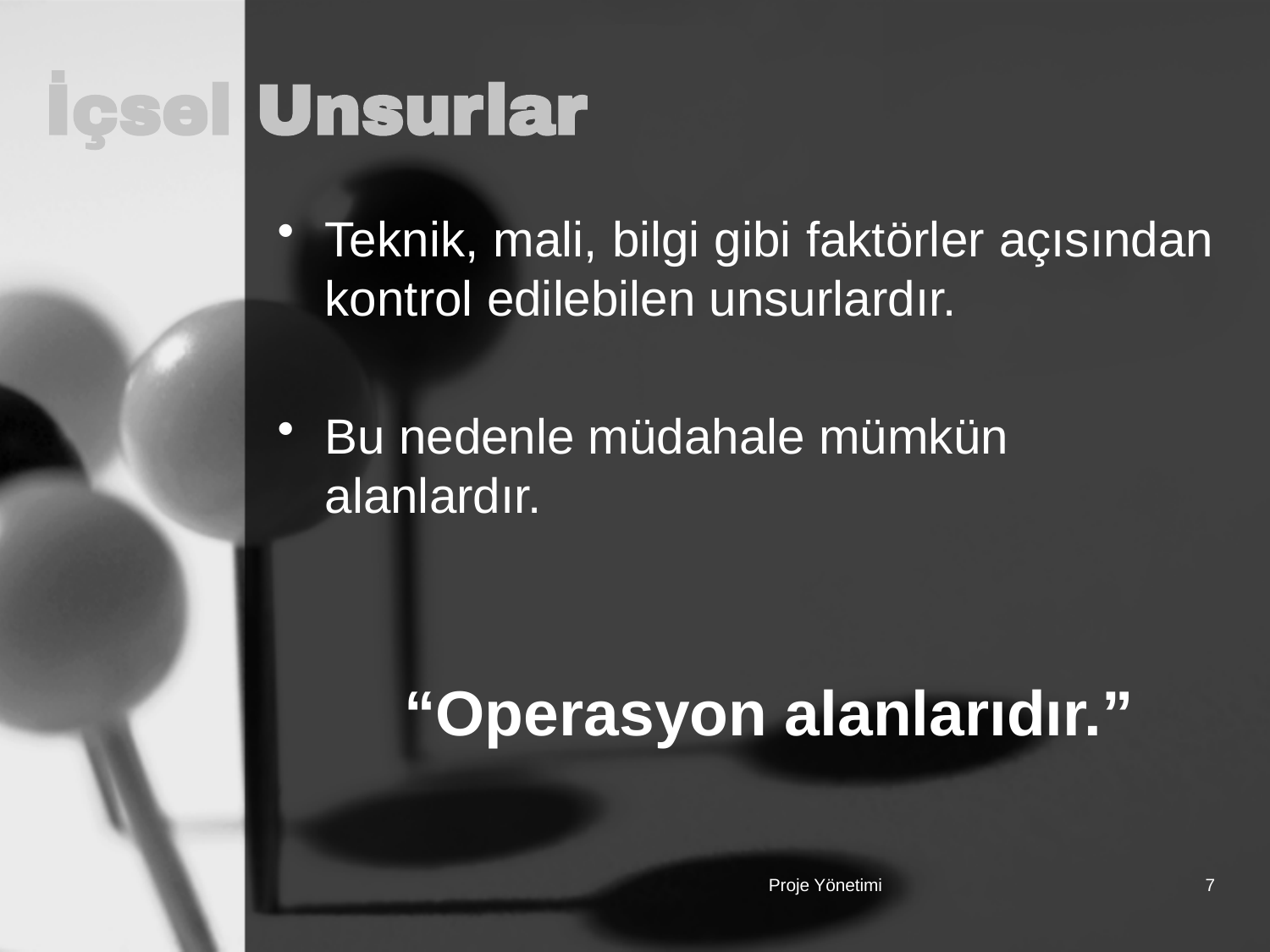

# İçsel Unsurlar
Teknik, mali, bilgi gibi faktörler açısından kontrol edilebilen unsurlardır.

Bu nedenle müdahale mümkün alanlardır.

“Operasyon alanlarıdır.”
Proje Yönetimi
7